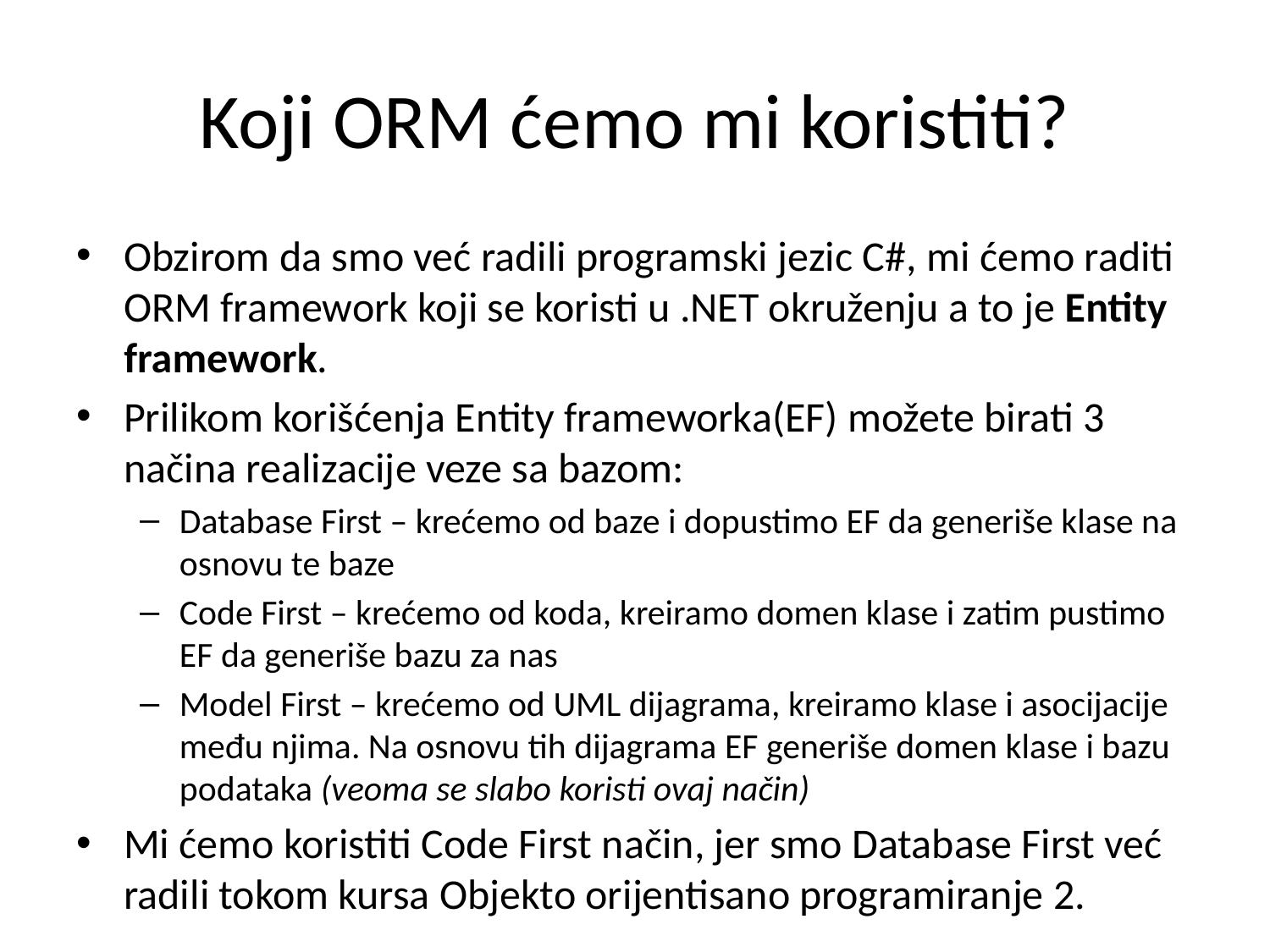

# Koji ORM ćemo mi koristiti?
Obzirom da smo već radili programski jezic C#, mi ćemo raditi ORM framework koji se koristi u .NET okruženju a to je Entity framework.
Prilikom korišćenja Entity frameworka(EF) možete birati 3 načina realizacije veze sa bazom:
Database First – krećemo od baze i dopustimo EF da generiše klase na osnovu te baze
Code First – krećemo od koda, kreiramo domen klase i zatim pustimo EF da generiše bazu za nas
Model First – krećemo od UML dijagrama, kreiramo klase i asocijacije među njima. Na osnovu tih dijagrama EF generiše domen klase i bazu podataka (veoma se slabo koristi ovaj način)
Mi ćemo koristiti Code First način, jer smo Database First već radili tokom kursa Objekto orijentisano programiranje 2.